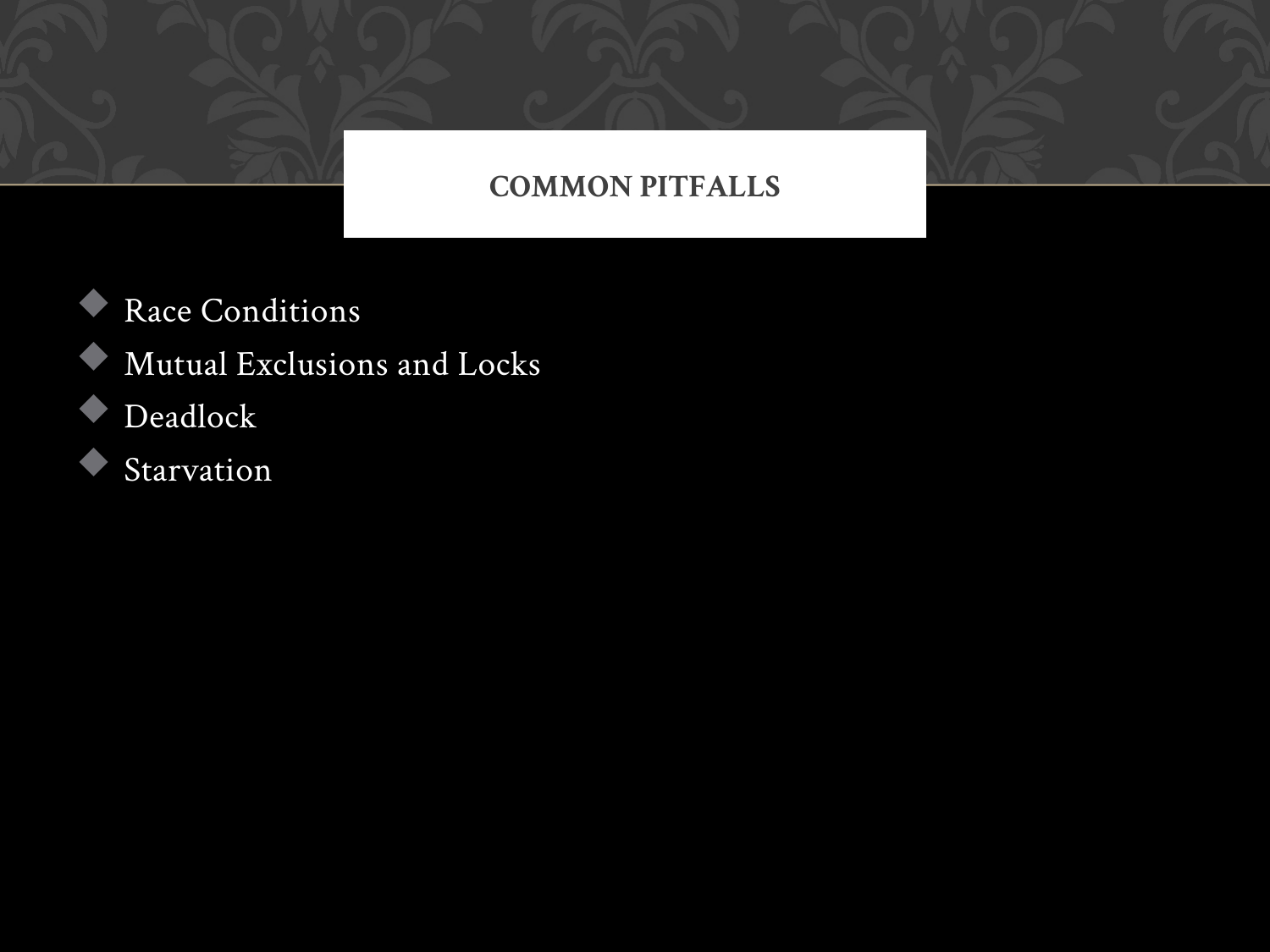

# Common pitfalls
Race Conditions
Mutual Exclusions and Locks
Deadlock
Starvation